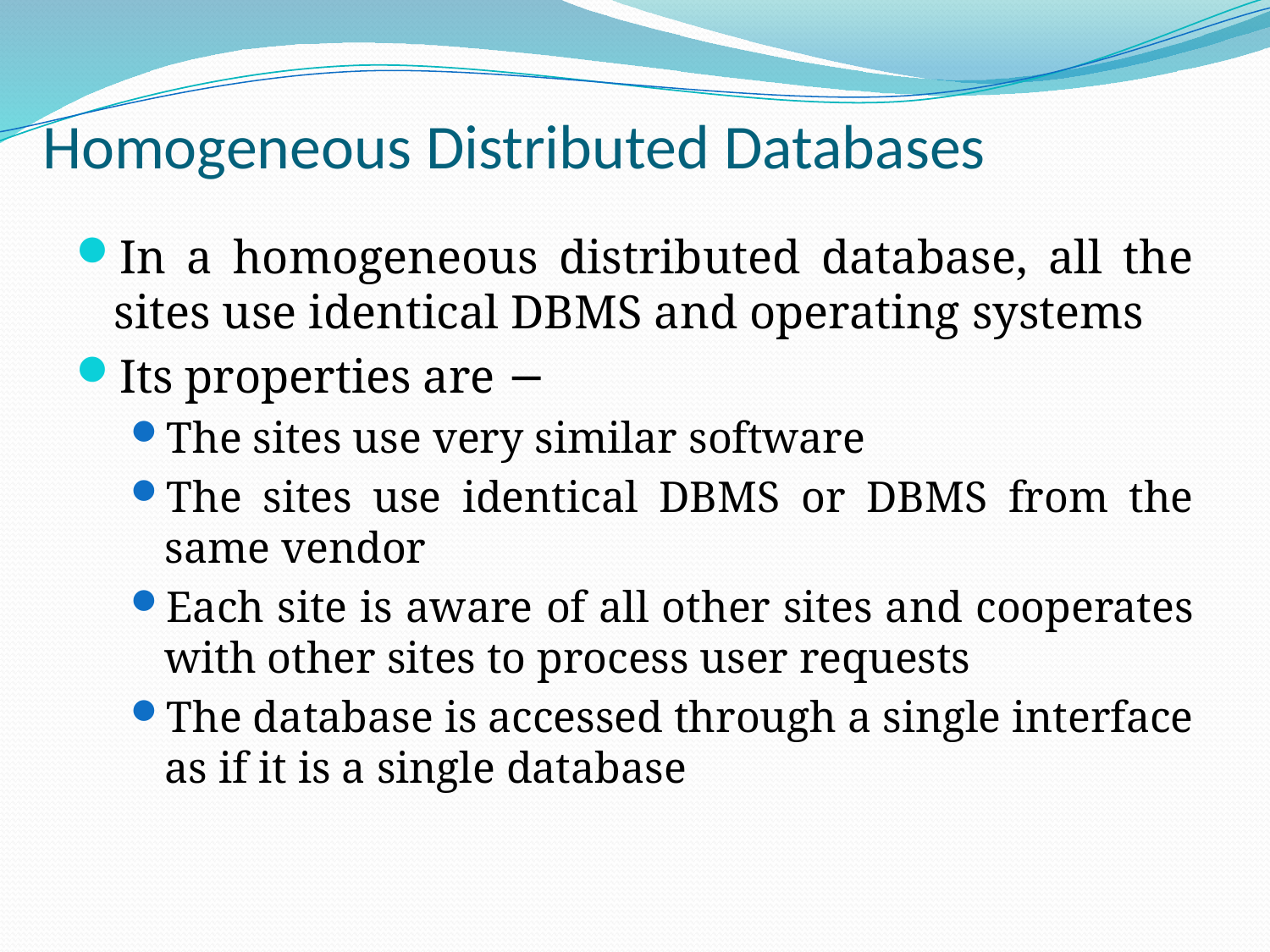

# Homogeneous Distributed Databases
In a homogeneous distributed database, all the sites use identical DBMS and operating systems
Its properties are −
The sites use very similar software
The sites use identical DBMS or DBMS from the same vendor
Each site is aware of all other sites and cooperates with other sites to process user requests
The database is accessed through a single interface as if it is a single database